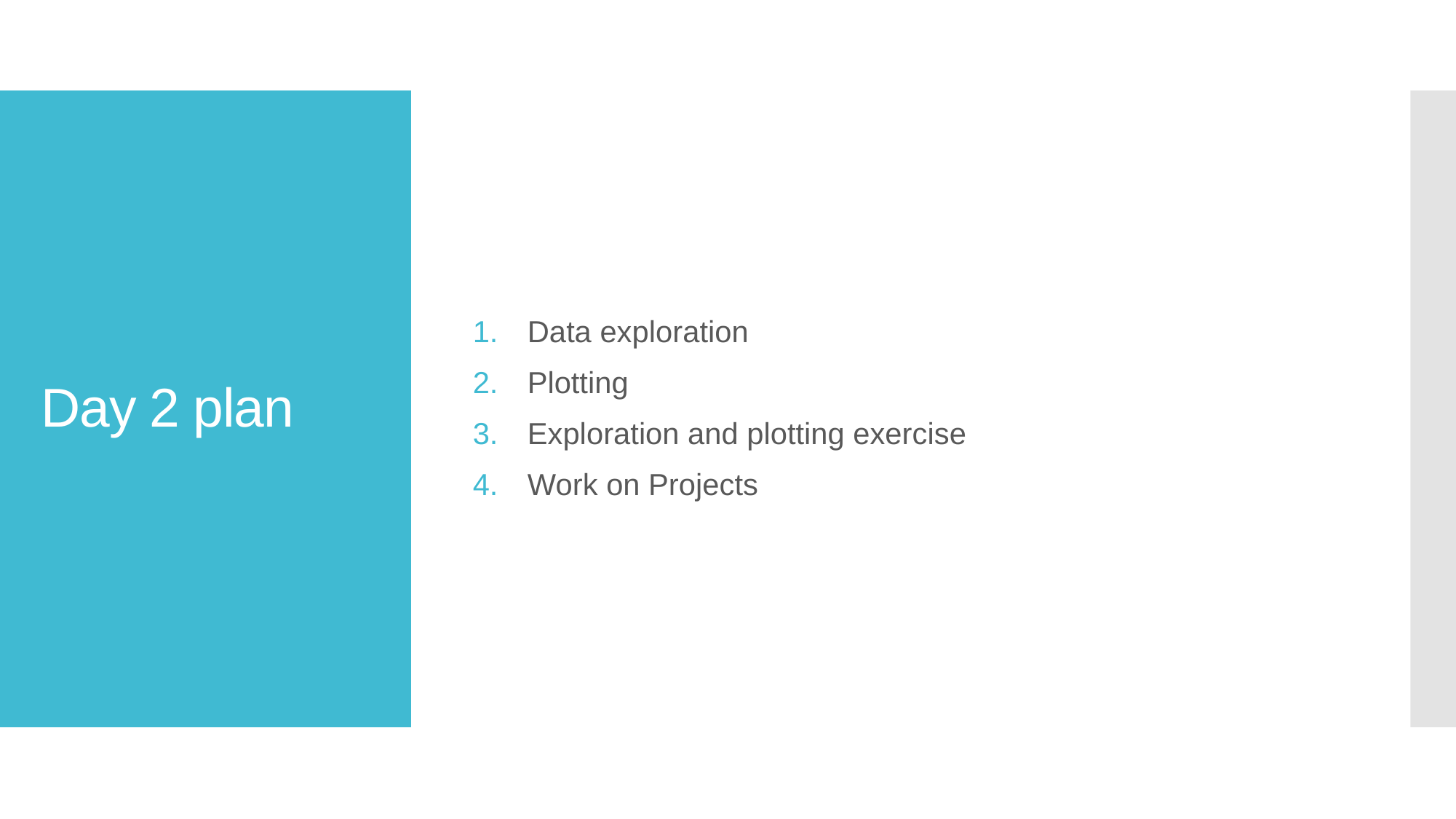

Data exploration
Plotting
Exploration and plotting exercise
Work on Projects
# Day 2 plan